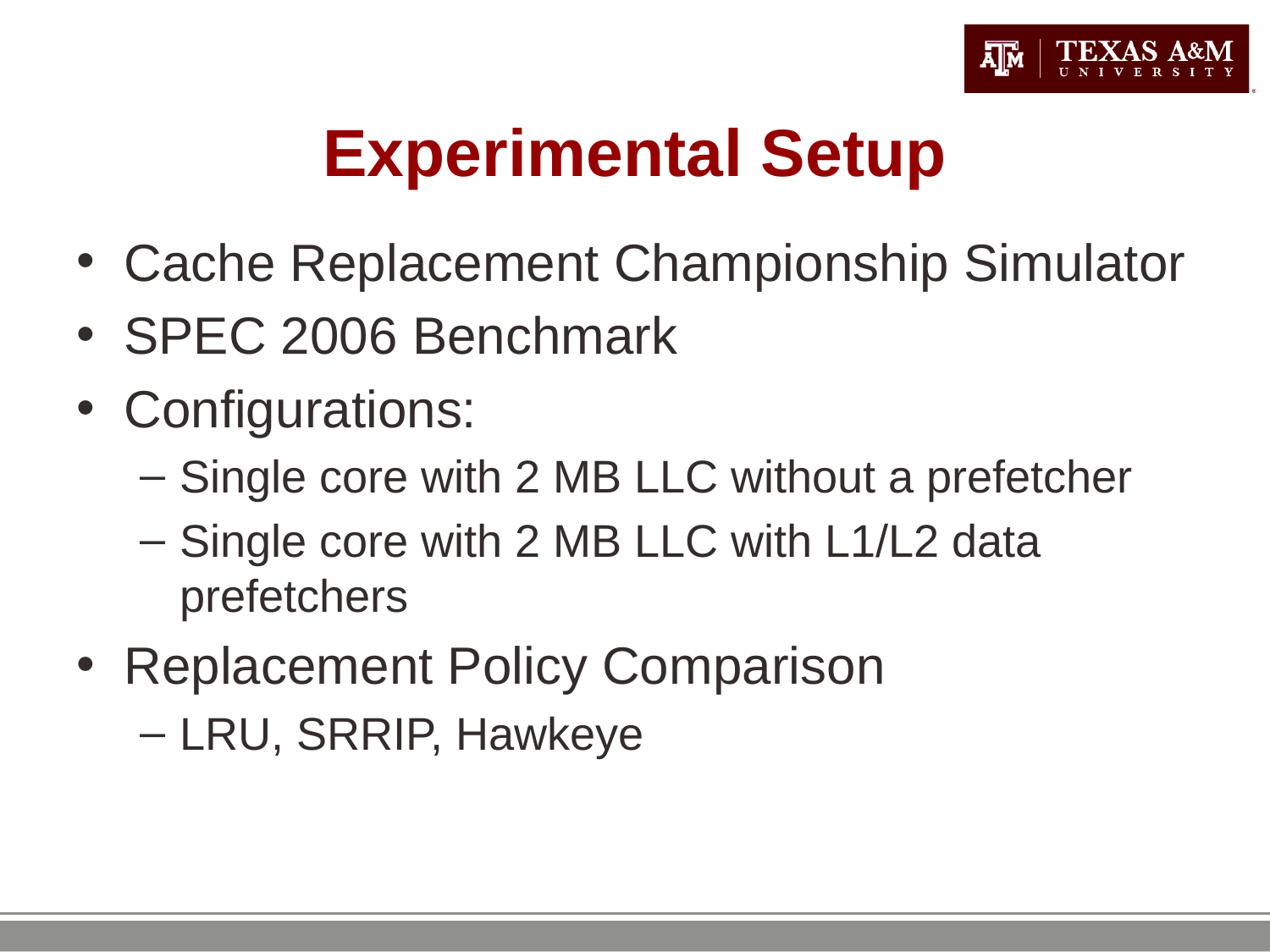

# Experimental Setup
Cache Replacement Championship Simulator
SPEC 2006 Benchmark
Configurations:
Single core with 2 MB LLC without a prefetcher
Single core with 2 MB LLC with L1/L2 data prefetchers
Replacement Policy Comparison
LRU, SRRIP, Hawkeye